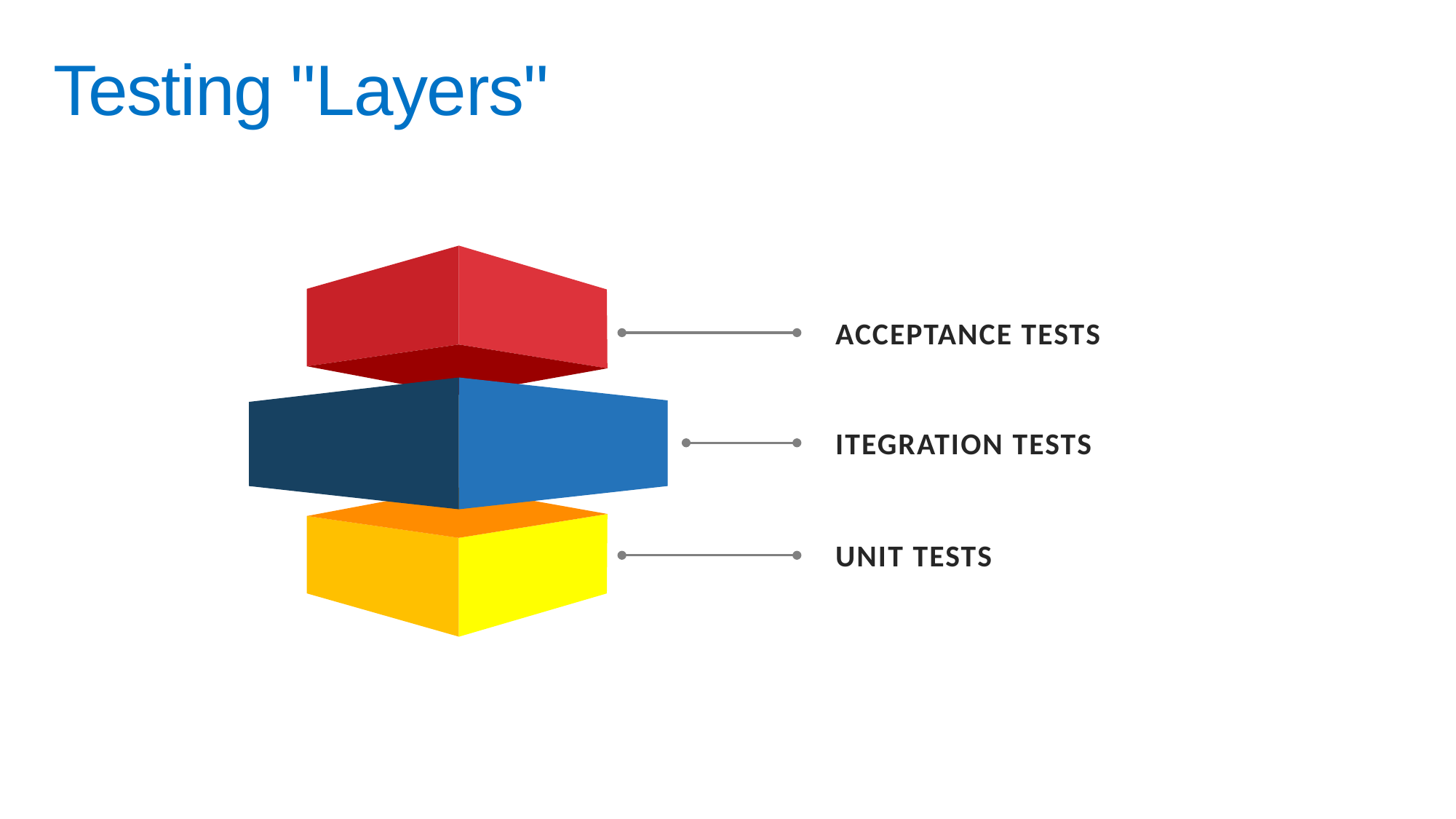

# Testing "Layers"

ACCEPTANCE TESTS

ITEGRATION TESTS
UNIT TESTS